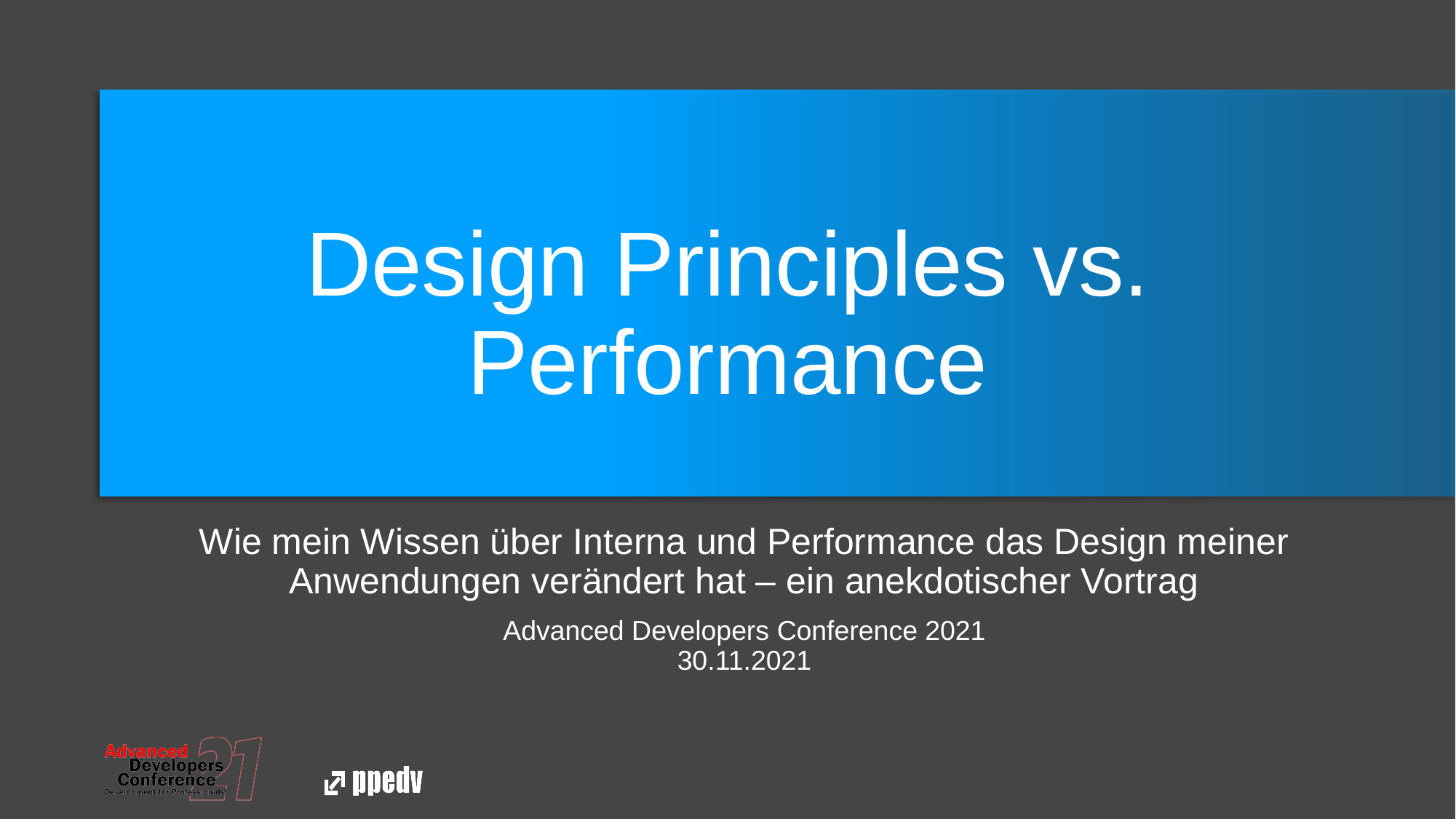

# Design Principles vs. Performance
Wie mein Wissen über Interna und Performance das Design meiner Anwendungen verändert hat – ein anekdotischer Vortrag
Advanced Developers Conference 2021
30.11.2021